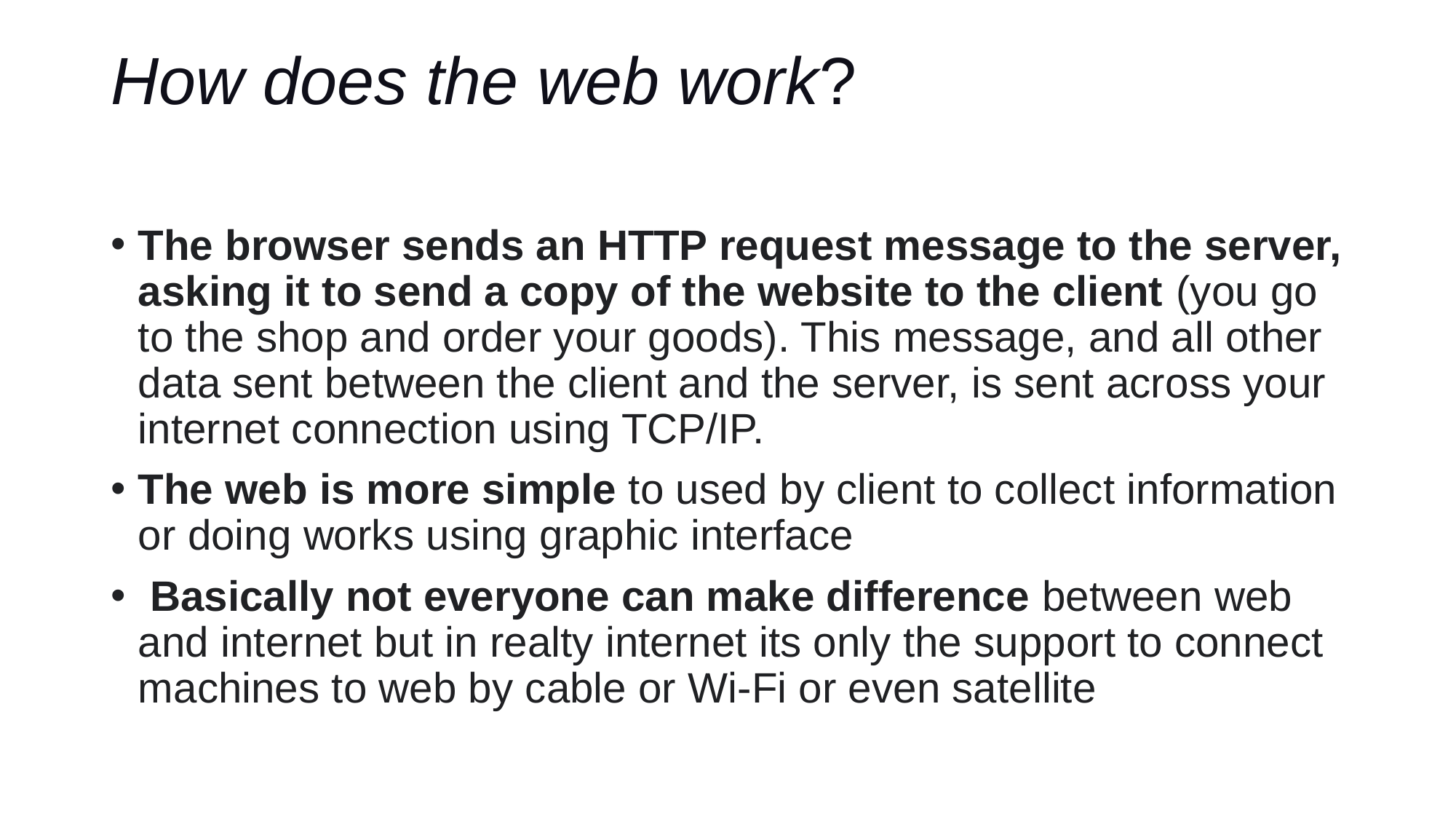

# How does the web work?
The browser sends an HTTP request message to the server, asking it to send a copy of the website to the client (you go to the shop and order your goods). This message, and all other data sent between the client and the server, is sent across your internet connection using TCP/IP.
The web is more simple to used by client to collect information or doing works using graphic interface
 Basically not everyone can make difference between web and internet but in realty internet its only the support to connect machines to web by cable or Wi-Fi or even satellite